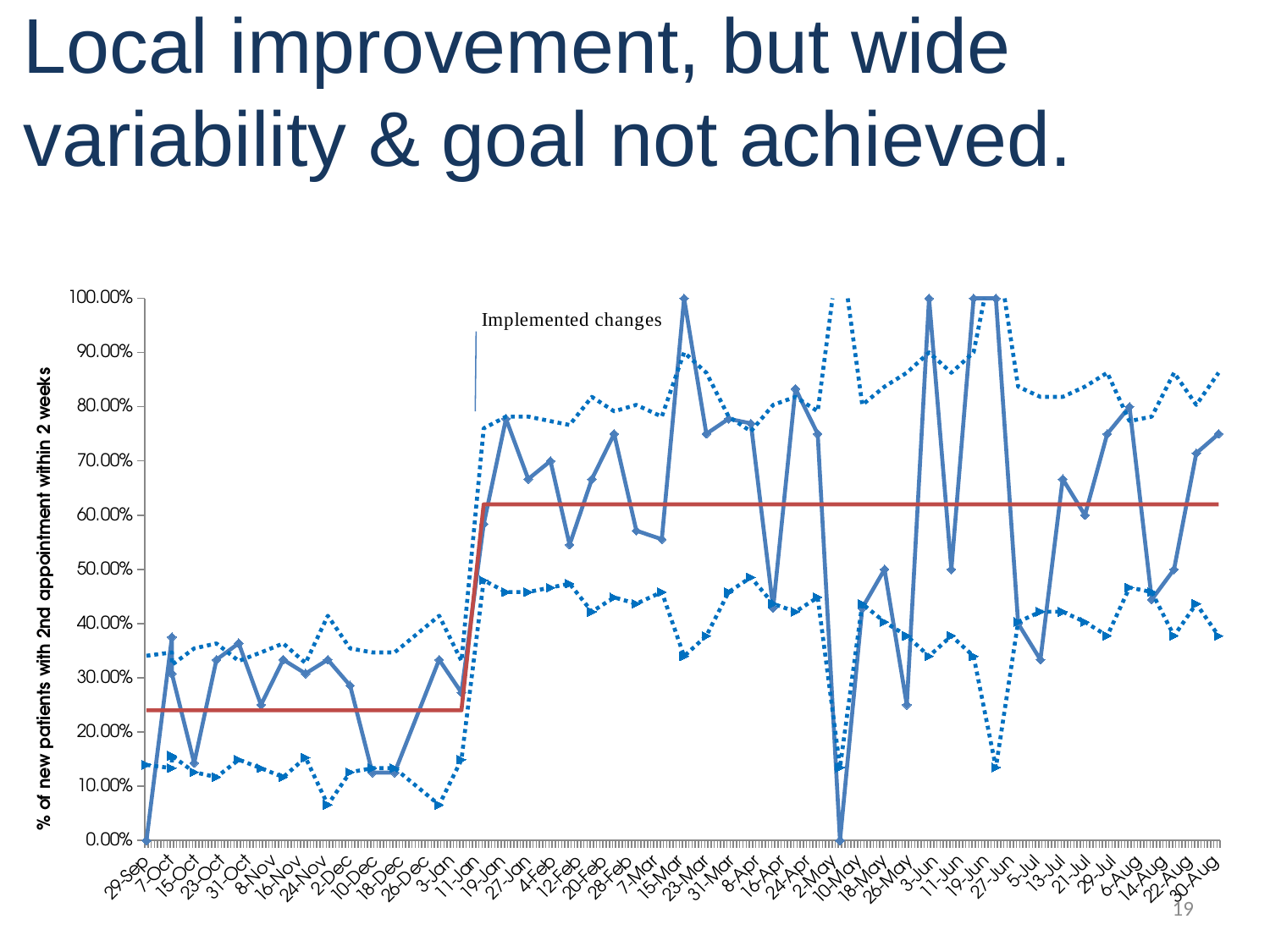

Local improvement, but wide variability & goal not achieved.

### Chart

| Category |  |  |  |  |
|---|---|---|---|---|
| 42276 | 0.0 | 0.24 | 0.340664459136943 | 0.139335540863057 |
| 42284 | 0.375 | 0.24 | 0.346770782520313 | 0.133229217479687 |
| 42284 | 0.307692307692308 | 0.24 | 0.323757892854254 | 0.156242107145746 |
| 42291 | 0.142857142857143 | 0.24 | 0.354142767745361 | 0.125857232254639 |
| 42298 | 0.333333333333333 | 0.24 | 0.36328828005938 | 0.11671171994062 |
| 42305 | 0.363636363636364 | 0.24 | 0.331054429276719 | 0.148945570723281 |
| 42312 | 0.25 | 0.24 | 0.346770782520313 | 0.133229217479687 |
| 42319 | 0.333333333333333 | 0.24 | 0.36328828005938 | 0.11671171994062 |
| 42326 | 0.307692307692308 | 0.24 | 0.327177978870814 | 0.152822021129187 |
| 42333 | 0.333333333333333 | 0.24 | 0.414355957741627 | 0.065644042258373 |
| 42340 | 0.285714285714286 | 0.24 | 0.354142767745361 | 0.125857232254639 |
| 42347 | 0.125 | 0.24 | 0.346770782520313 | 0.133229217479687 |
| 42354 | 0.125 | 0.24 | 0.346770782520313 | 0.133229217479687 |
| 42368 | 0.333333333333333 | 0.24 | 0.414355957741627 | 0.065644042258373 |
| 42375 | 0.272727272727273 | 0.24 | 0.331054429276719 | 0.148945570723281 |
| 42382 | 0.583333333333333 | 0.62 | 0.760118997046558 | 0.479881002953442 |
| 42389 | 0.777777777777778 | 0.62 | 0.781795481326821 | 0.458204518673179 |
| 42396 | 0.666666666666667 | 0.62 | 0.781795481326821 | 0.458204518673179 |
| 42403 | 0.7 | 0.62 | 0.773492670834799 | 0.466507329165201 |
| 42409 | 0.545454545454545 | 0.62 | 0.766349519364369 | 0.473650480635631 |
| 42416 | 0.666666666666667 | 0.62 | 0.818158185969358 | 0.421841814030642 |
| 42423 | 0.75 | 0.62 | 0.791610023017305 | 0.448389976982695 |
| 42430 | 0.571428571428572 | 0.62 | 0.803458831504899 | 0.436541168495101 |
| 42438 | 0.555555555555556 | 0.62 | 0.781795481326821 | 0.458204518673179 |
| 42445 | 1.0 | 0.62 | 0.900237994093116 | 0.339762005906884 |
| 42452 | 0.75 | 0.62 | 0.862693221990232 | 0.377306778009768 |
| 42459 | 0.777777777777778 | 0.62 | 0.781795481326821 | 0.458204518673179 |
| 42466 | 0.769230769230769 | 0.62 | 0.754621977860515 | 0.485378022139485 |
| 42473 | 0.428571428571429 | 0.62 | 0.803458831504899 | 0.436541168495101 |
| 42480 | 0.833333333333333 | 0.62 | 0.818158185969358 | 0.421841814030642 |
| 42487 | 0.75 | 0.62 | 0.791610023017305 | 0.448389976982695 |
| 42494 | 0.0 | 0.62 | 1.105386443980464 | 0.134613556019536 |
| 42501 | 0.428571428571429 | 0.62 | 0.803458831504899 | 0.436541168495101 |
| 42508 | 0.5 | 0.62 | 0.837071416819442 | 0.402928583180558 |
| 42515 | 0.25 | 0.62 | 0.862693221990232 | 0.377306778009768 |
| 42522 | 1.0 | 0.62 | 0.900237994093116 | 0.339762005906884 |
| 42529 | 0.5 | 0.62 | 0.862693221990232 | 0.377306778009768 |
| 42536 | 1.0 | 0.62 | 0.900237994093116 | 0.339762005906884 |
| 42543 | 1.0 | 0.62 | 1.105386443980464 | 0.134613556019536 |
| 42550 | 0.4 | 0.62 | 0.837071416819442 | 0.402928583180558 |
| 42557 | 0.333333333333333 | 0.62 | 0.818158185969358 | 0.421841814030642 |
| 42564 | 0.666666666666667 | 0.62 | 0.818158185969358 | 0.421841814030642 |
| 42571 | 0.6 | 0.62 | 0.837071416819442 | 0.402928583180558 |
| 42578 | 0.75 | 0.62 | 0.862693221990232 | 0.377306778009768 |
| 42585 | 0.8 | 0.62 | 0.773492670834799 | 0.466507329165201 |
| 42592 | 0.444444444444444 | 0.62 | 0.781795481326821 | 0.458204518673179 |
| 42599 | 0.5 | 0.62 | 0.862693221990232 | 0.377306778009768 |
| 42606 | 0.714285714285714 | 0.62 | 0.803458831504899 | 0.436541168495101 |
| 42613 | 0.75 | 0.62 | 0.862693221990232 | 0.377306778009768 |
19